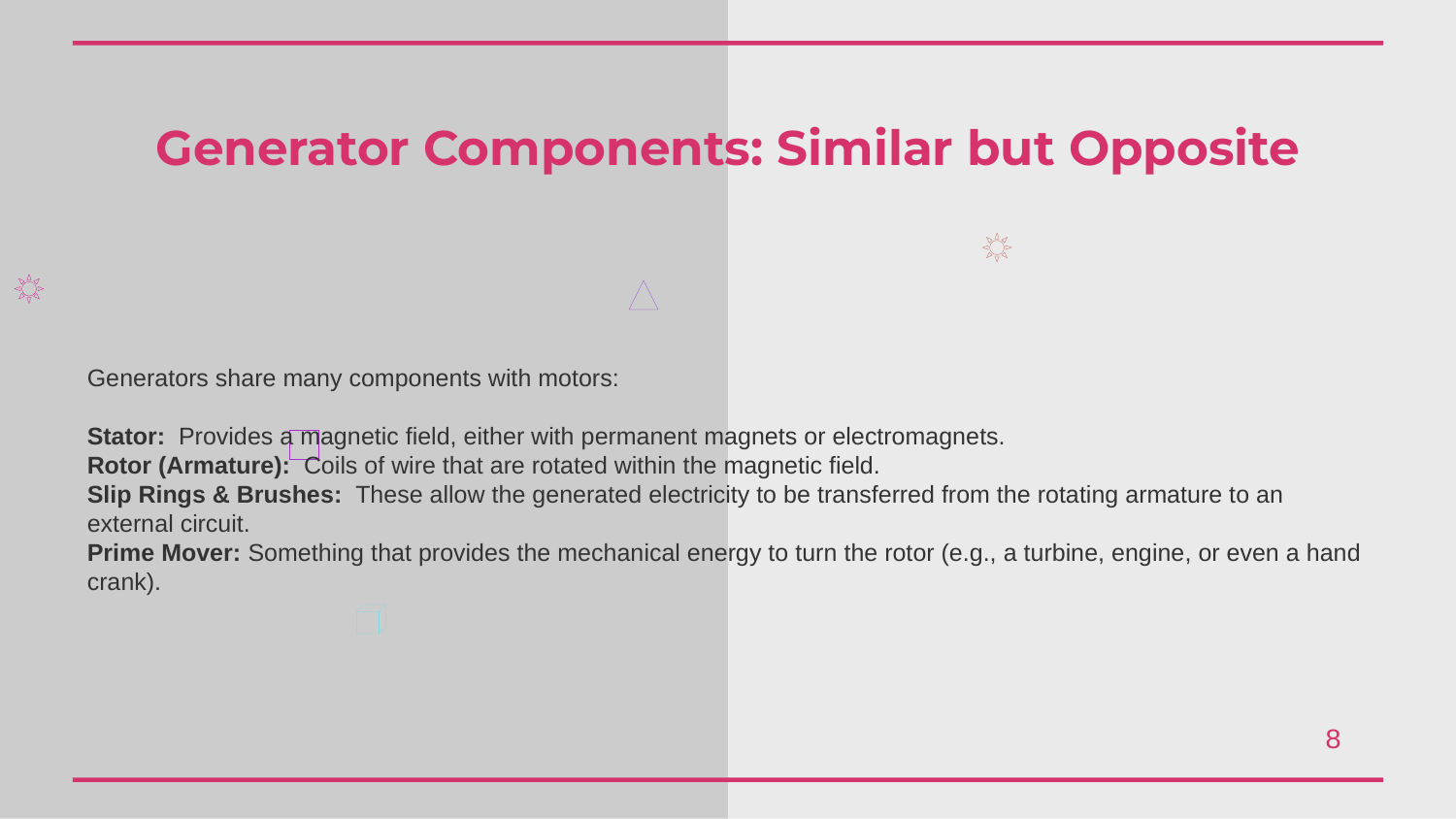

Generator Components: Similar but Opposite

Generators share many components with motors:

Stator:  Provides a magnetic field, either with permanent magnets or electromagnets.
Rotor (Armature):  Coils of wire that are rotated within the magnetic field.
Slip Rings & Brushes:  These allow the generated electricity to be transferred from the rotating armature to an external circuit.
Prime Mover: Something that provides the mechanical energy to turn the rotor (e.g., a turbine, engine, or even a hand crank).

8